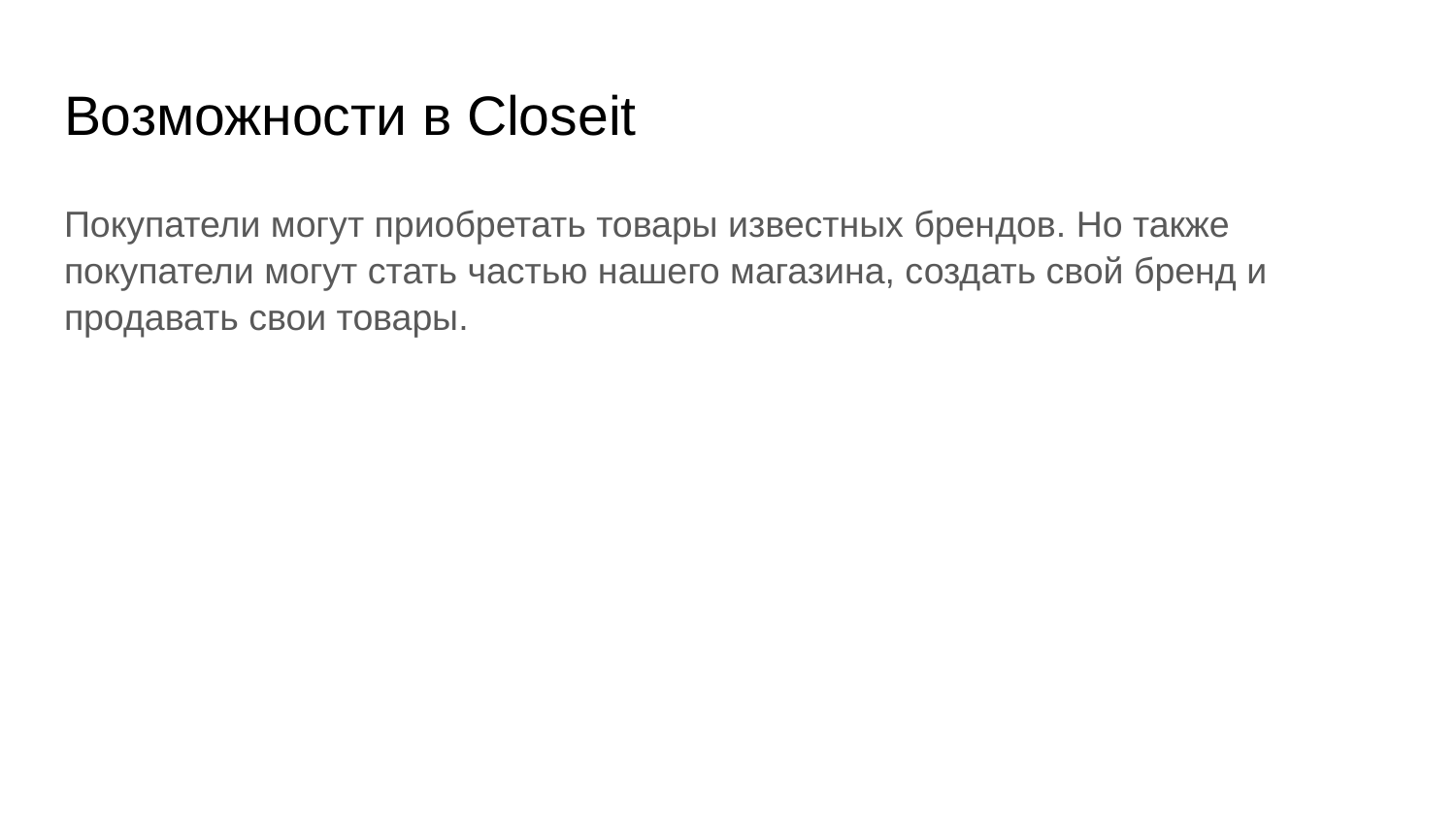

# Возможности в Closeit
Покупатели могут приобретать товары известных брендов. Но также покупатели могут стать частью нашего магазина, создать свой бренд и продавать свои товары.